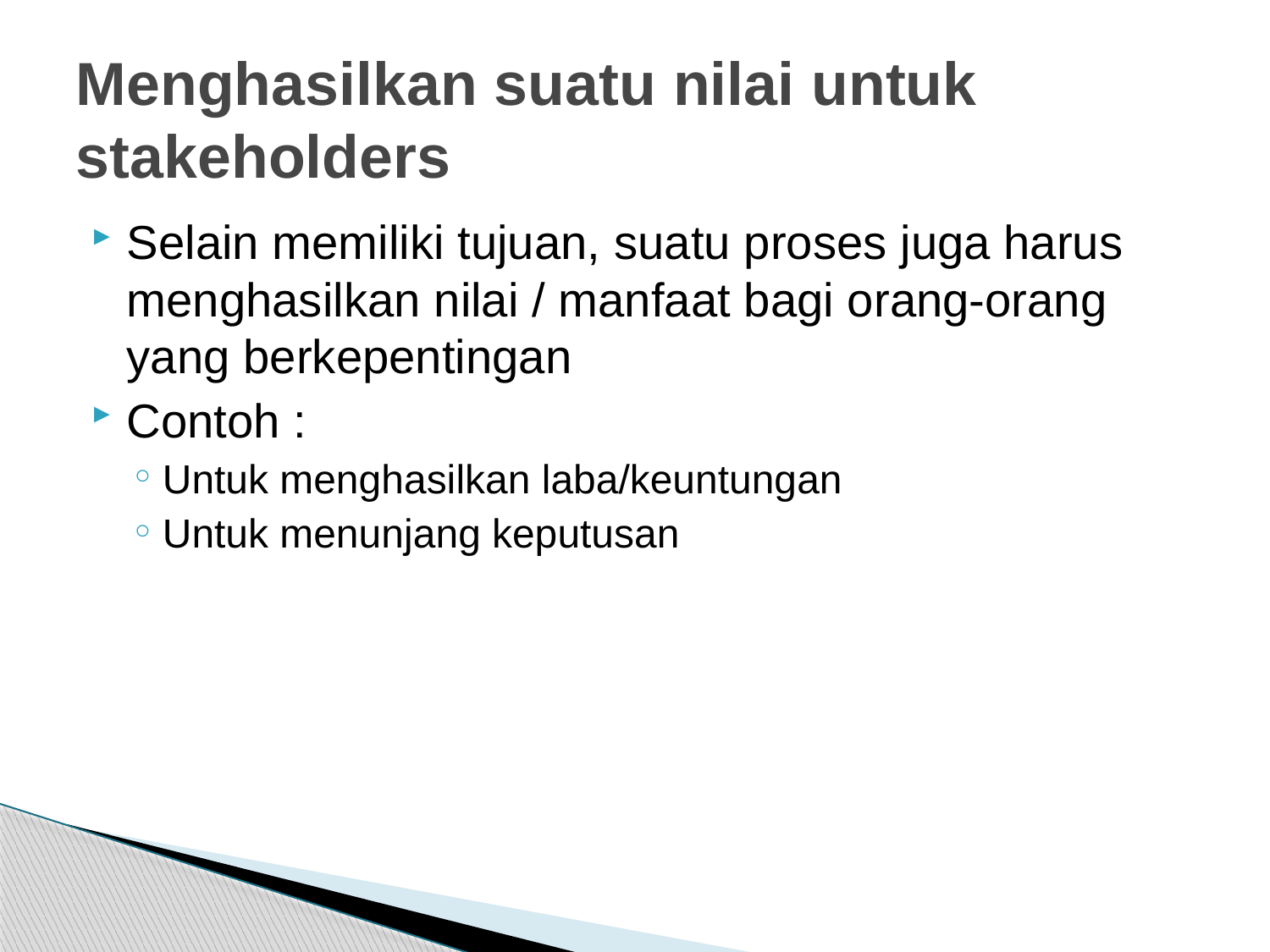

# Menghasilkan suatu nilai untuk stakeholders
Selain memiliki tujuan, suatu proses juga harus menghasilkan nilai / manfaat bagi orang-orang yang berkepentingan
Contoh :
Untuk menghasilkan laba/keuntungan
Untuk menunjang keputusan